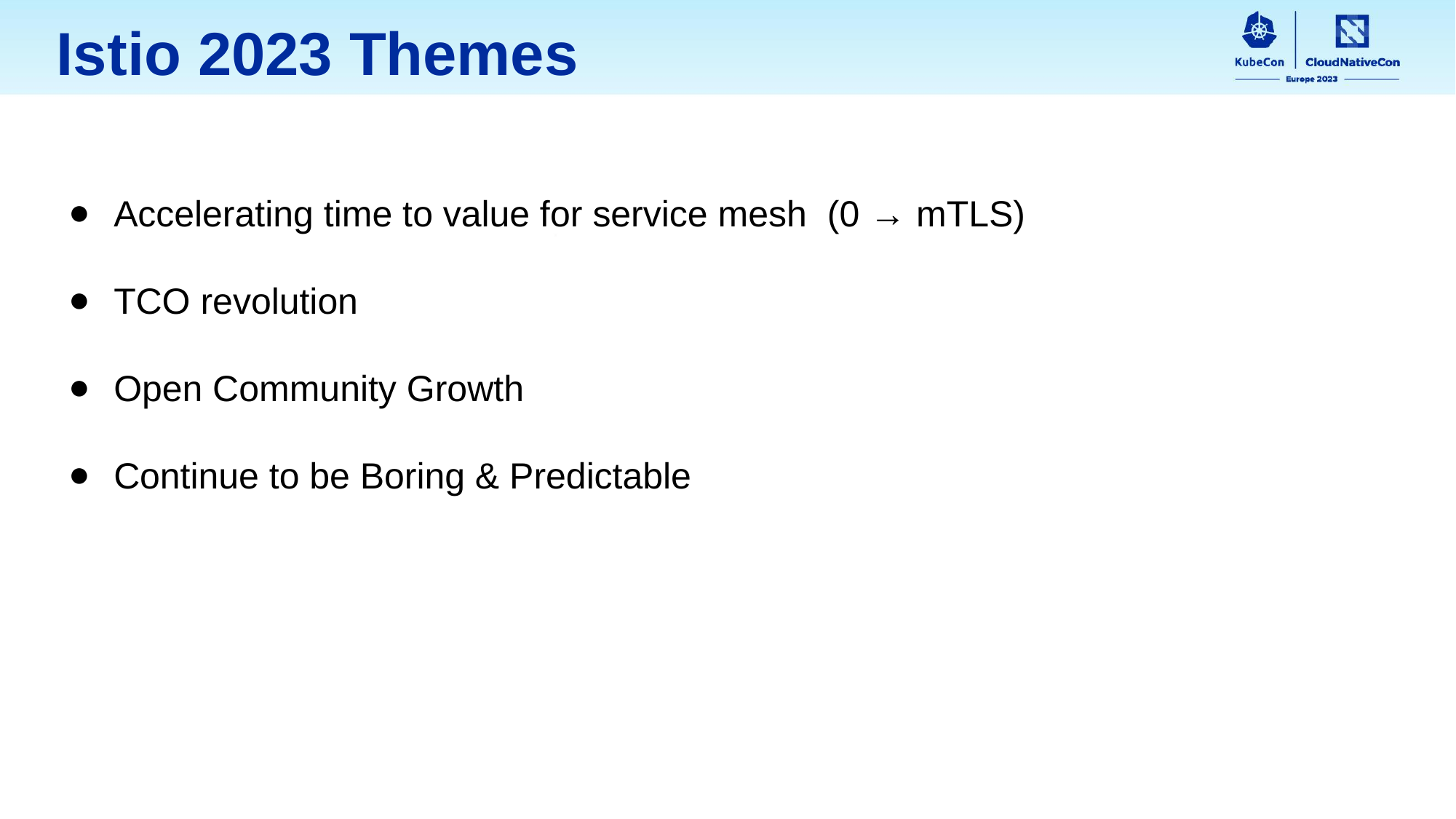

Istio 2023 Themes
Accelerating time to value for service mesh  (0 → mTLS)
TCO revolution
Open Community Growth
Continue to be Boring & Predictable